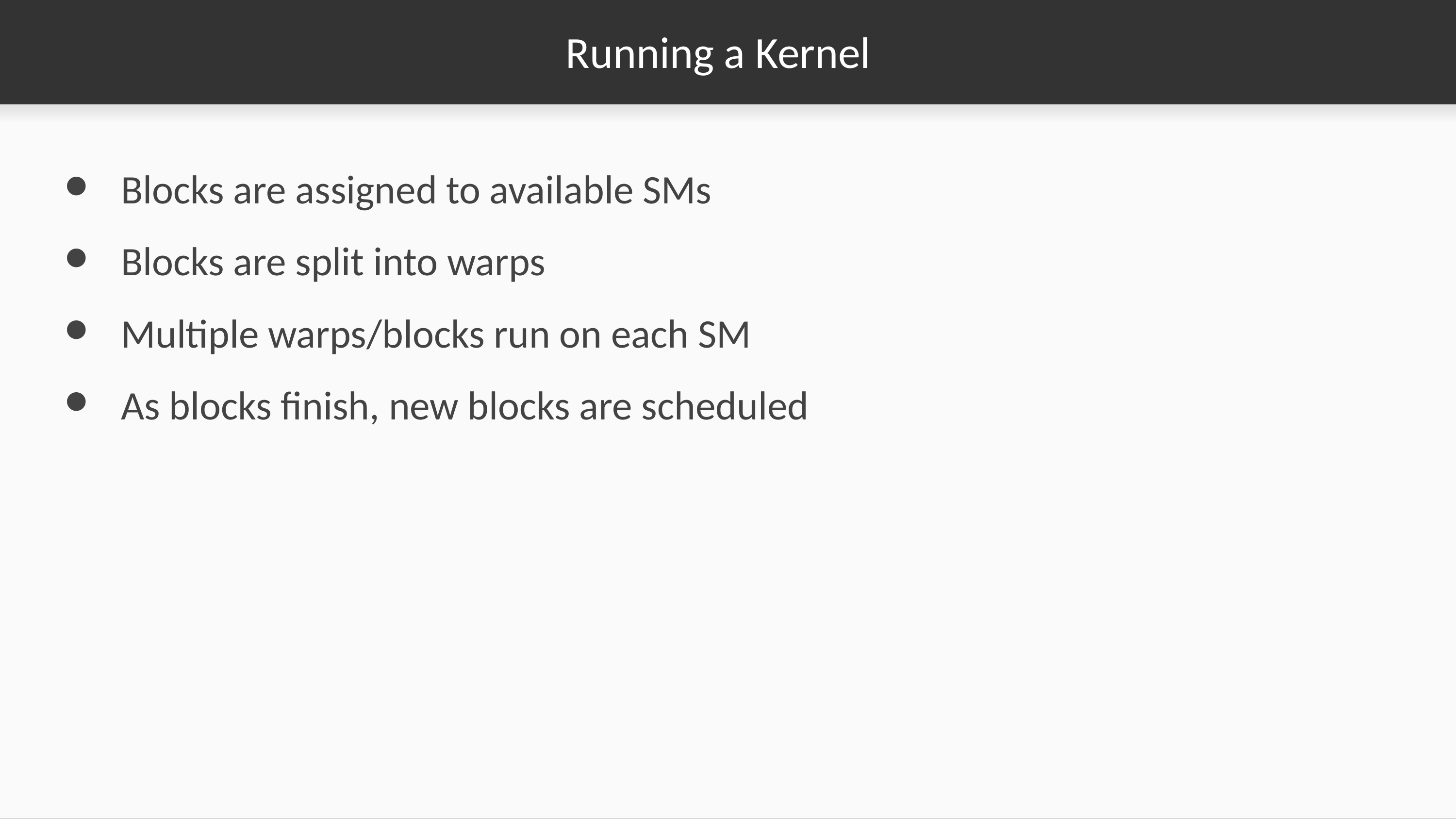

# Running a Kernel
Blocks are assigned to available SMs
Blocks are split into warps
Multiple warps/blocks run on each SM
As blocks finish, new blocks are scheduled